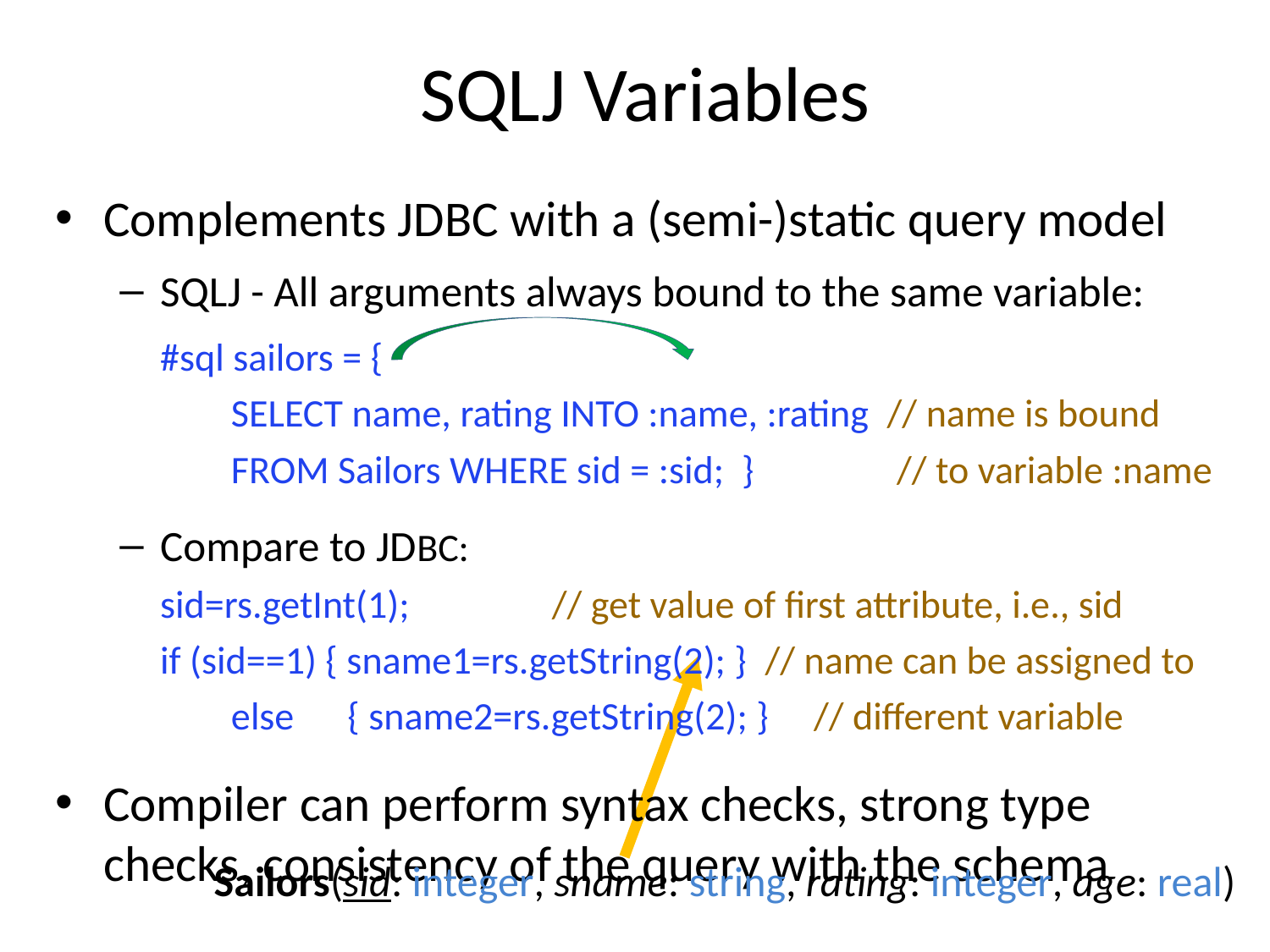

# SQLJ Variables
Complements JDBC with a (semi-)static query model
SQLJ - All arguments always bound to the same variable:
	#sql sailors = {
        SELECT name, rating INTO :name, :rating  // name is bound
        FROM Sailors WHERE sid = :sid;  }                // to variable :name
Compare to JDBC:
	sid=rs.getInt(1);                // get value of first attribute, i.e., sid
	if (sid==1) { sname1=rs.getString(2); }  // name can be assigned to
        else      { sname2=rs.getString(2); }     // different variable
Compiler can perform syntax checks, strong type checks, consistency of the query with the schema

Sailors(sid: integer, sname: string, rating: integer, age: real)